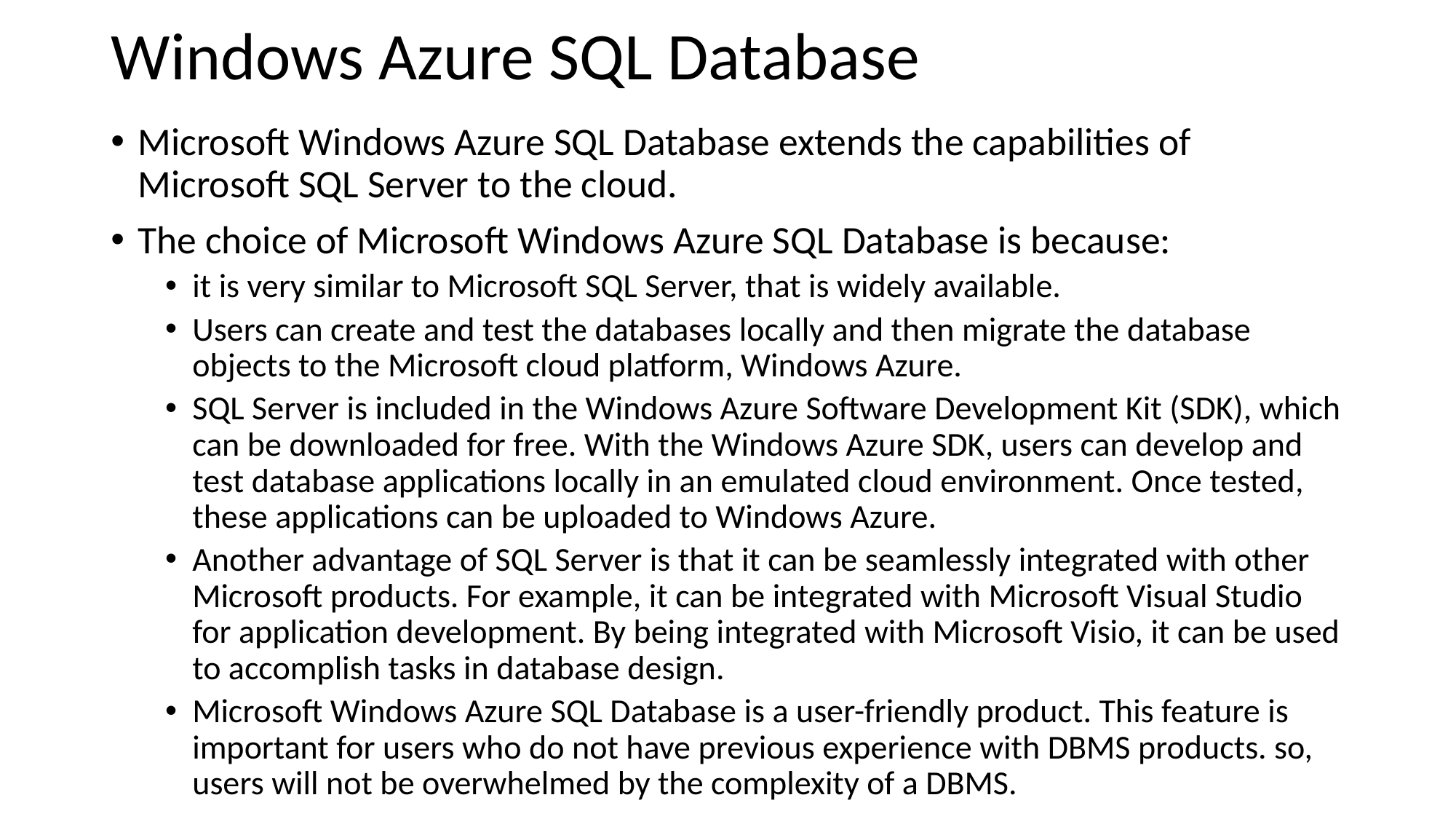

# Windows Azure SQL Database
Microsoft Windows Azure SQL Database extends the capabilities of Microsoft SQL Server to the cloud.
The choice of Microsoft Windows Azure SQL Database is because:
it is very similar to Microsoft SQL Server, that is widely available.
Users can create and test the databases locally and then migrate the database objects to the Microsoft cloud platform, Windows Azure.
SQL Server is included in the Windows Azure Software Development Kit (SDK), which can be downloaded for free. With the Windows Azure SDK, users can develop and test database applications locally in an emulated cloud environment. Once tested, these applications can be uploaded to Windows Azure.
Another advantage of SQL Server is that it can be seamlessly integrated with other Microsoft products. For example, it can be integrated with Microsoft Visual Studio for application development. By being integrated with Microsoft Visio, it can be used to accomplish tasks in database design.
Microsoft Windows Azure SQL Database is a user-friendly product. This feature is important for users who do not have previous experience with DBMS products. so, users will not be overwhelmed by the complexity of a DBMS.